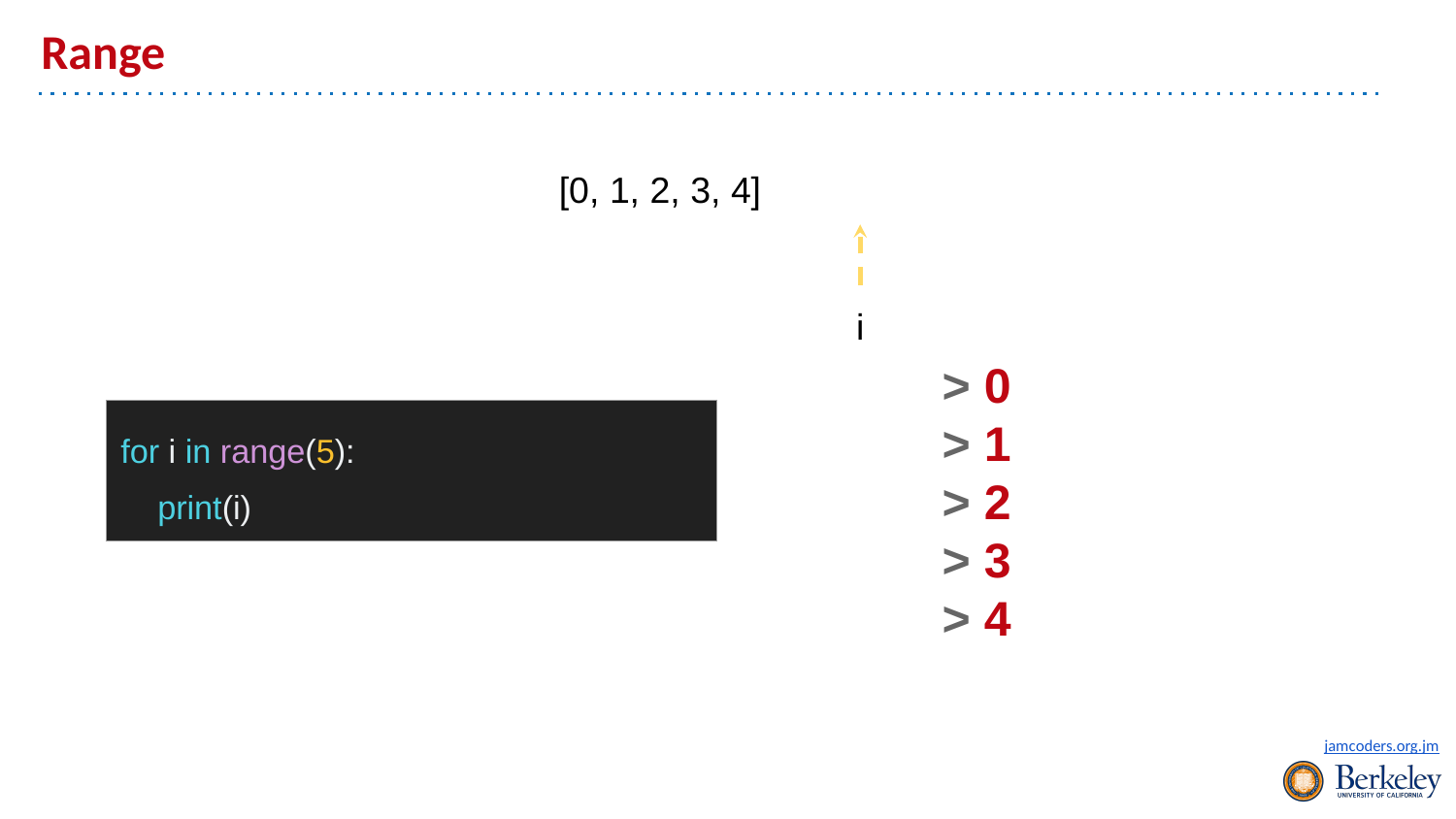

# Range

[0, 1, 2, 3, 4]
i
> 0
> 1
> 2
> 3
> 4
| for i in range(5): print(i) |
| --- |